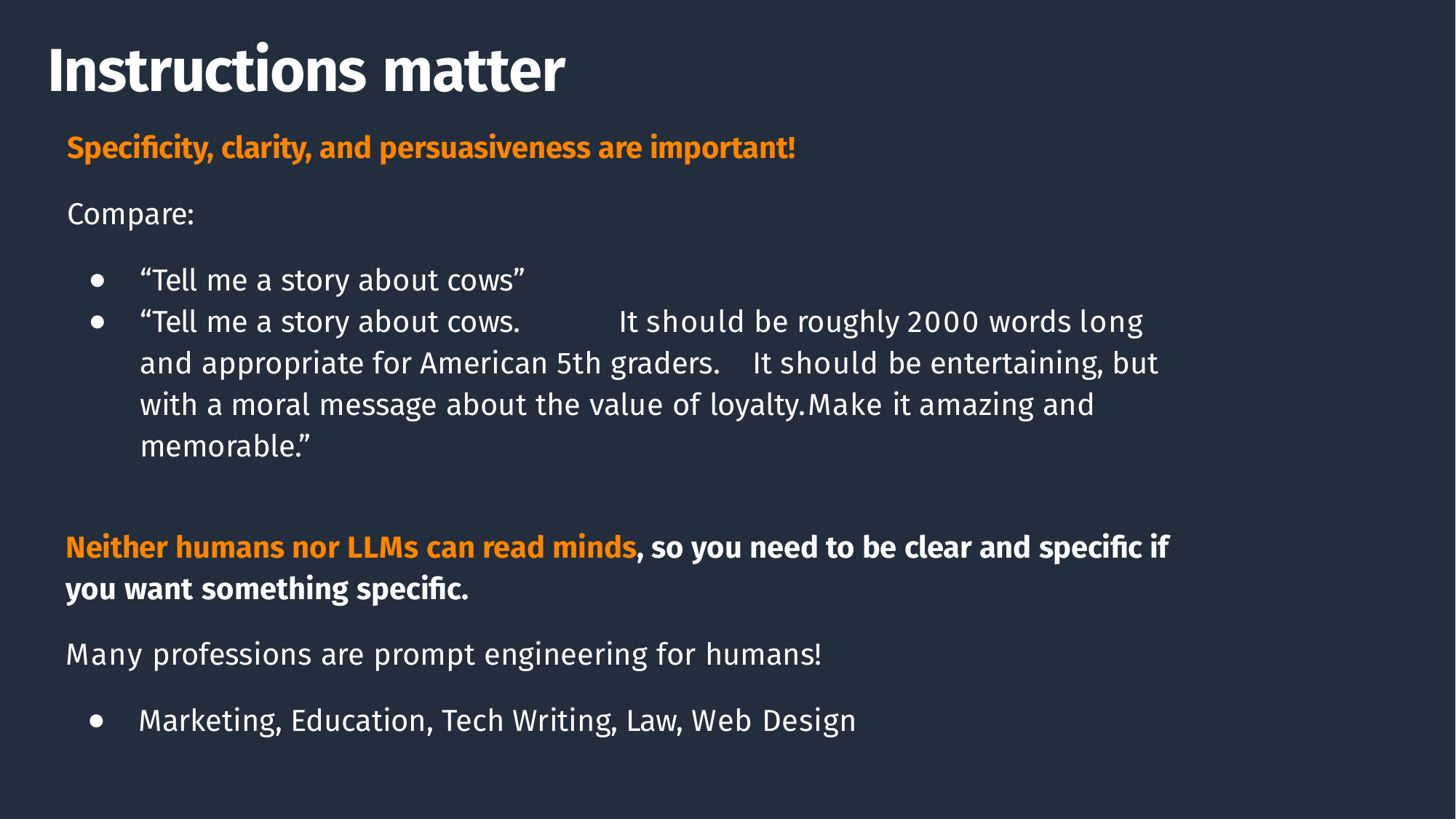

# Instructions matter
Specificity, clarity, and persuasiveness are important!
Compare:
“Tell me a story about cows”
“Tell me a story about cows.	It should be roughly 2000 words long and appropriate for American 5th graders.	It should be entertaining, but with a moral message about the value of loyalty.	Make it amazing and memorable.”

Neither humans nor LLMs can read minds, so you need to be clear and specific if you want something specific.
Many professions are prompt engineering for humans!
Marketing, Education, Tech Writing, Law, Web Design